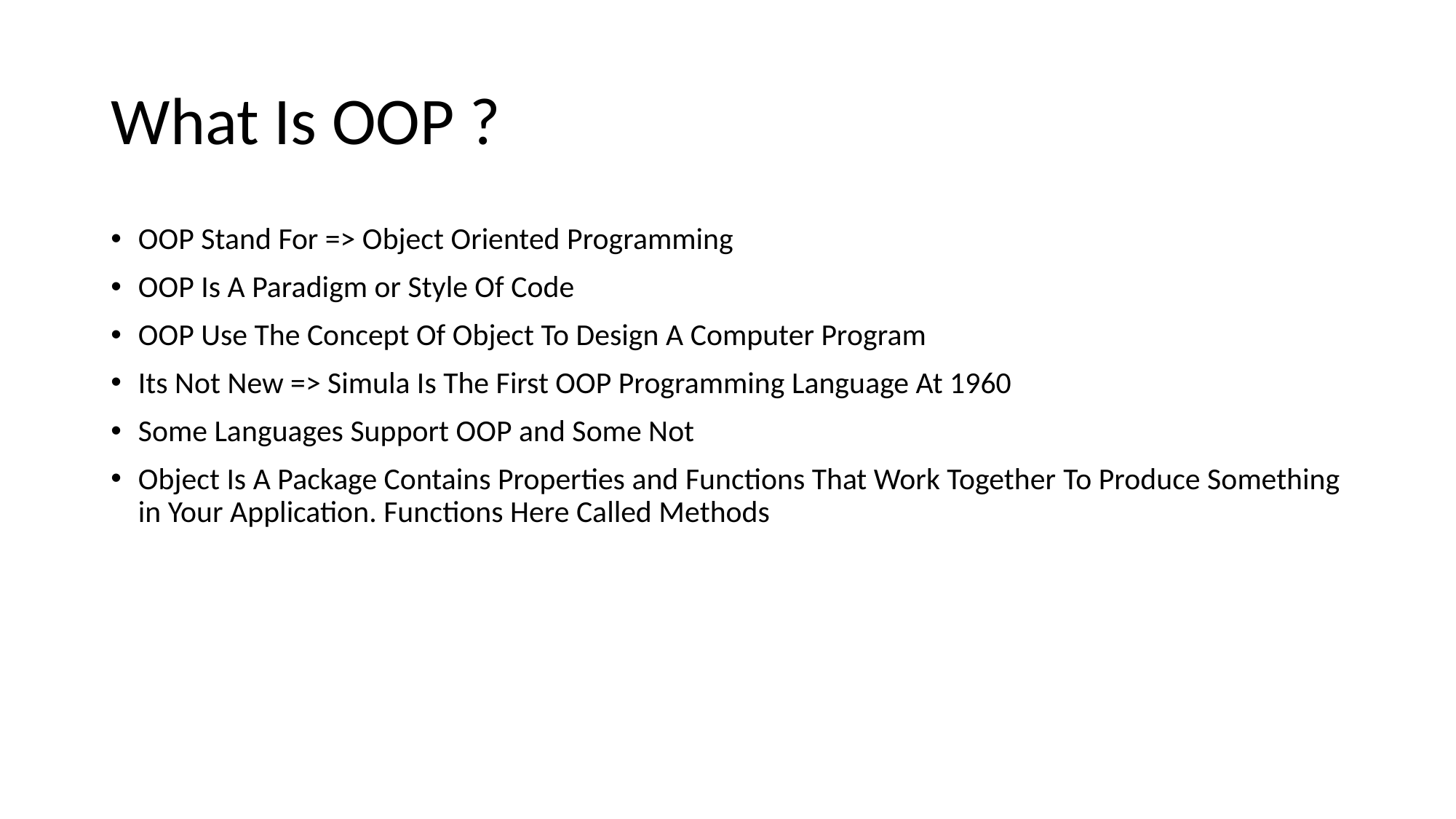

# What Is OOP ?
OOP Stand For => Object Oriented Programming
OOP Is A Paradigm or Style Of Code
OOP Use The Concept Of Object To Design A Computer Program
Its Not New => Simula Is The First OOP Programming Language At 1960
Some Languages Support OOP and Some Not
Object Is A Package Contains Properties and Functions That Work Together To Produce Something in Your Application. Functions Here Called Methods